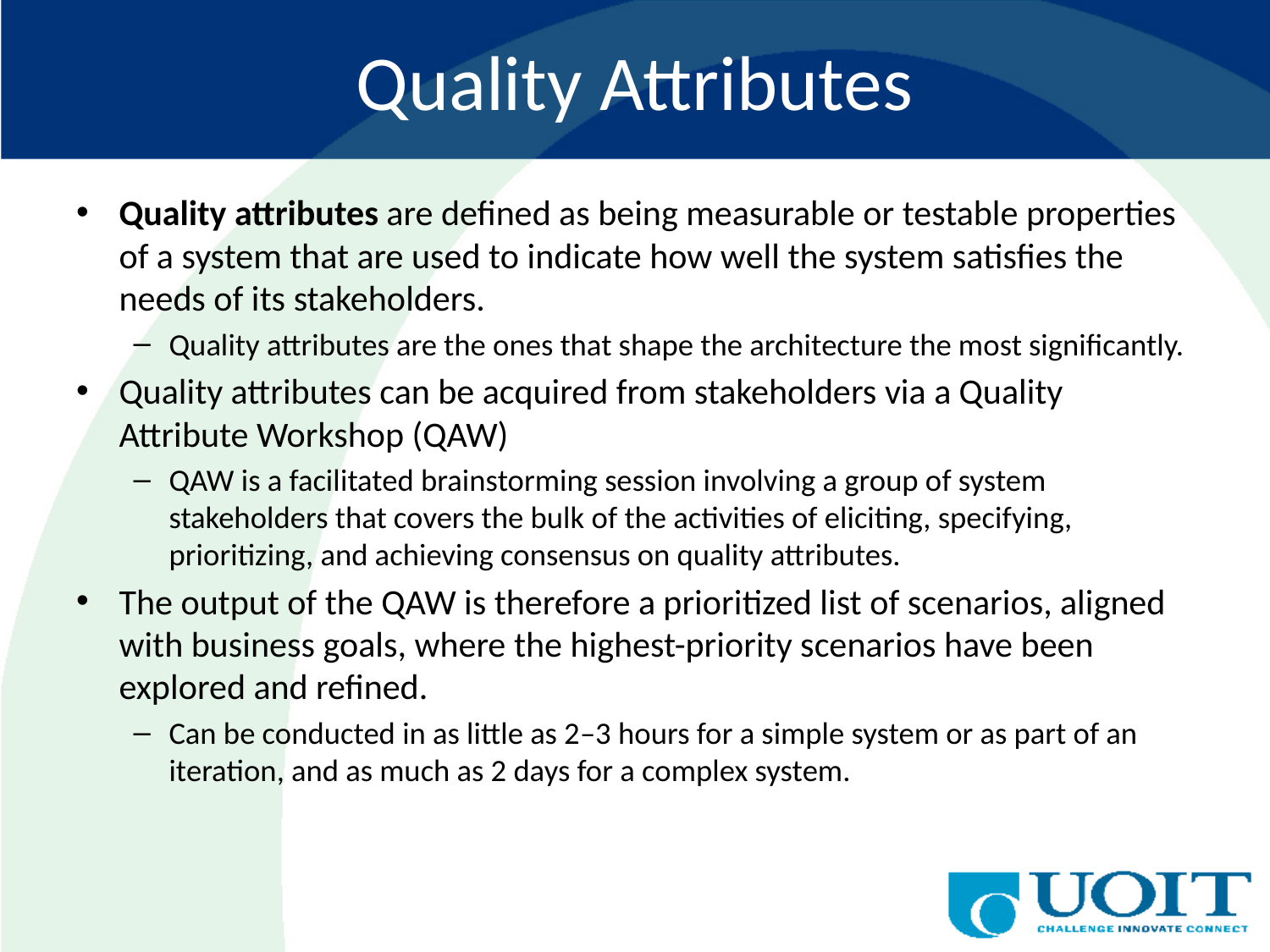

# Quality Attributes
Quality attributes are defined as being measurable or testable properties of a system that are used to indicate how well the system satisfies the needs of its stakeholders.
Quality attributes are the ones that shape the architecture the most significantly.
Quality attributes can be acquired from stakeholders via a Quality Attribute Workshop (QAW)
QAW is a facilitated brainstorming session involving a group of system stakeholders that covers the bulk of the activities of eliciting, specifying, prioritizing, and achieving consensus on quality attributes.
The output of the QAW is therefore a prioritized list of scenarios, aligned with business goals, where the highest-priority scenarios have been explored and refined.
Can be conducted in as little as 2–3 hours for a simple system or as part of an iteration, and as much as 2 days for a complex system.